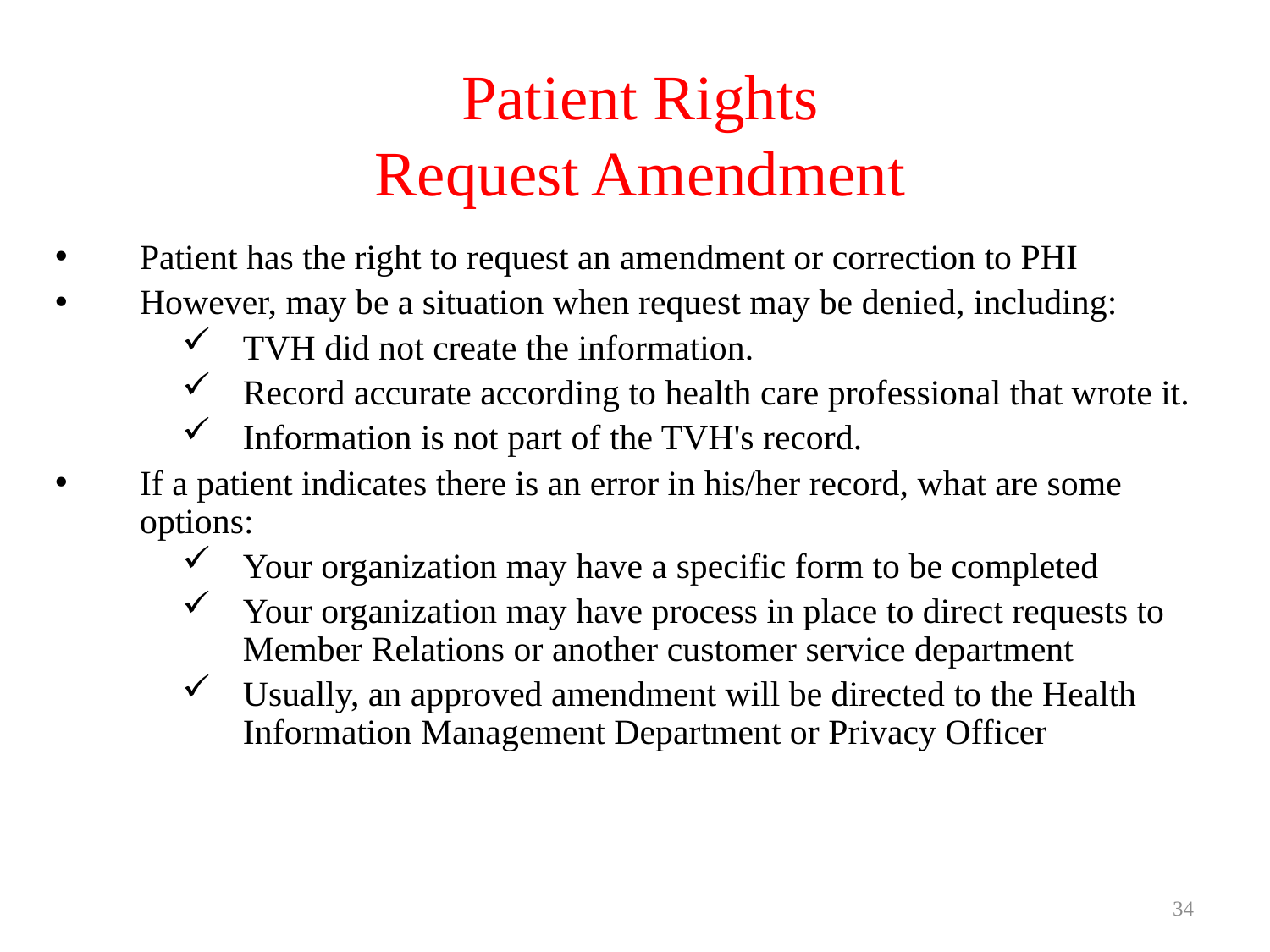

# Patient Rights Request Amendment
Patient has the right to request an amendment or correction to PHI
However, may be a situation when request may be denied, including:
TVH did not create the information.
Record accurate according to health care professional that wrote it.
Information is not part of the TVH's record.
If a patient indicates there is an error in his/her record, what are some options:
Your organization may have a specific form to be completed
Your organization may have process in place to direct requests to Member Relations or another customer service department
Usually, an approved amendment will be directed to the Health Information Management Department or Privacy Officer
34